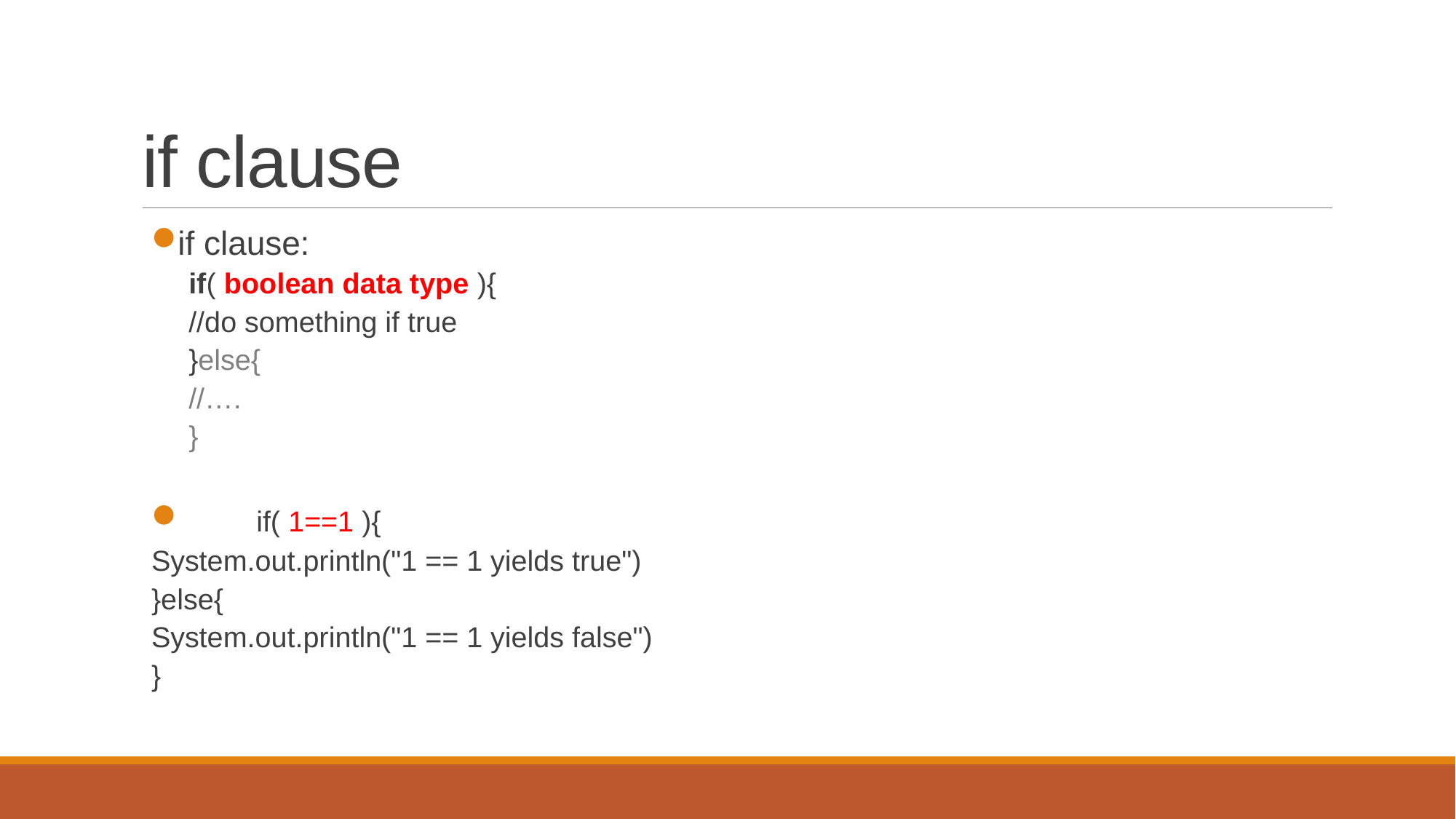

# if clause
if clause:
if( boolean data type ){
	//do something if true
}else{
	//….
}

	if( 1==1 ){
		System.out.println("1 == 1 yields true")
	}else{
		System.out.println("1 == 1 yields false")
	}